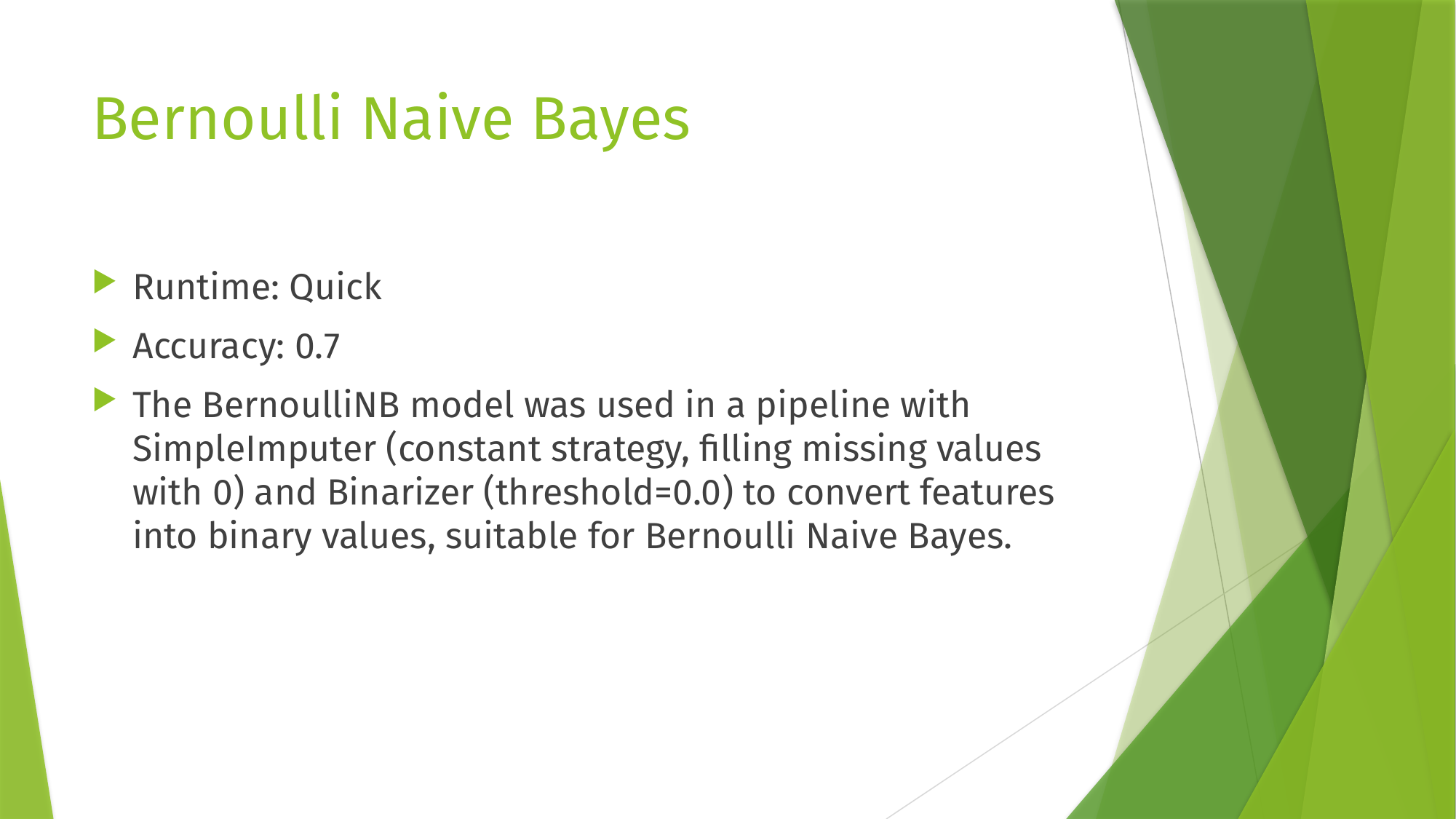

# Bernoulli Naive Bayes
Runtime: Quick
Accuracy: 0.7
The BernoulliNB model was used in a pipeline with SimpleImputer (constant strategy, filling missing values with 0) and Binarizer (threshold=0.0) to convert features into binary values, suitable for Bernoulli Naive Bayes.